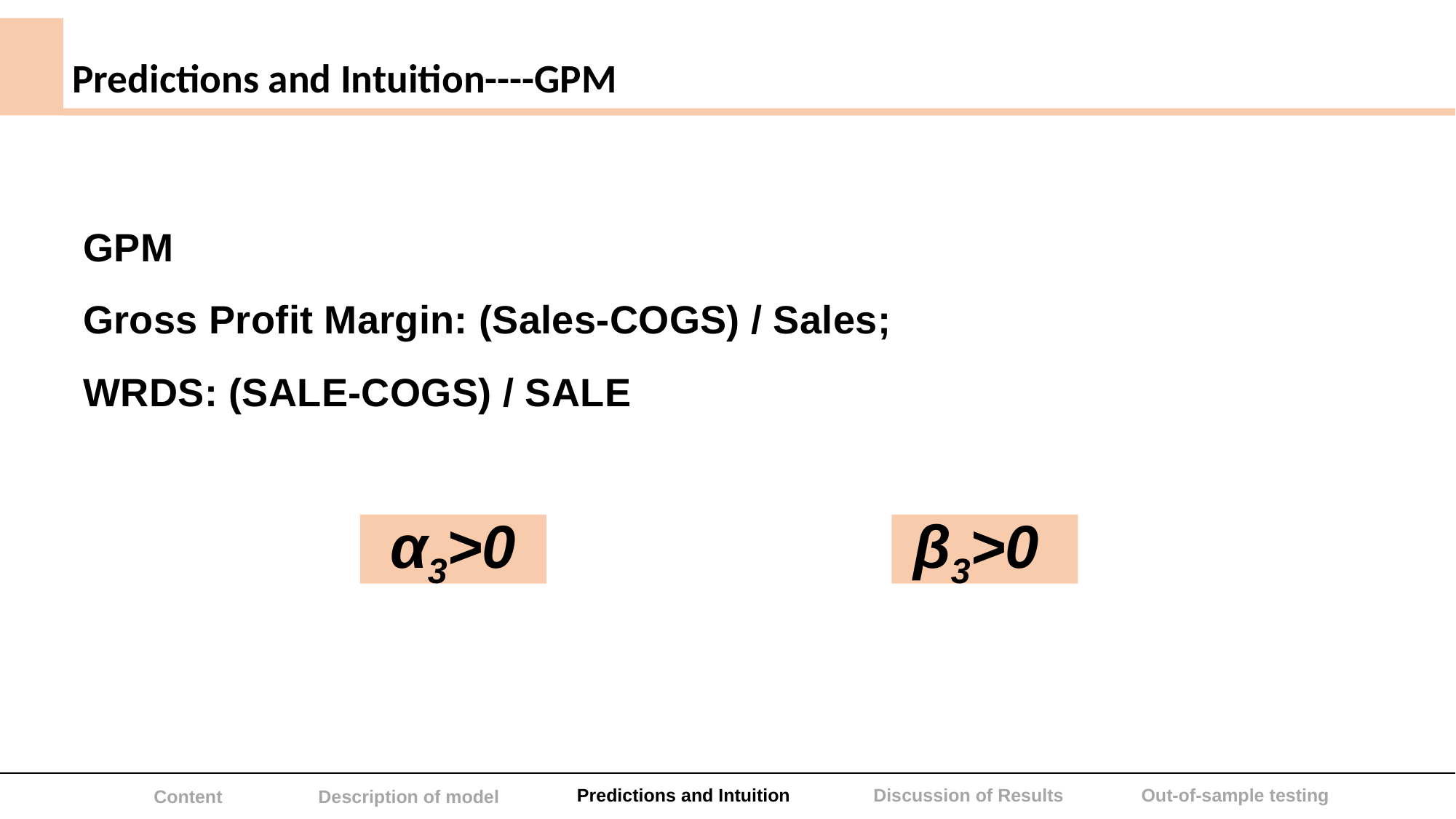

Predictions and Intuition----GPM

GPM
Gross Profit Margin: (Sales-COGS) / Sales;
WRDS: (SALE-COGS) / SALE

α3>0
β3>0

Discussion of Results
Out-of-sample testing
Predictions and Intuition
Content
Description of model